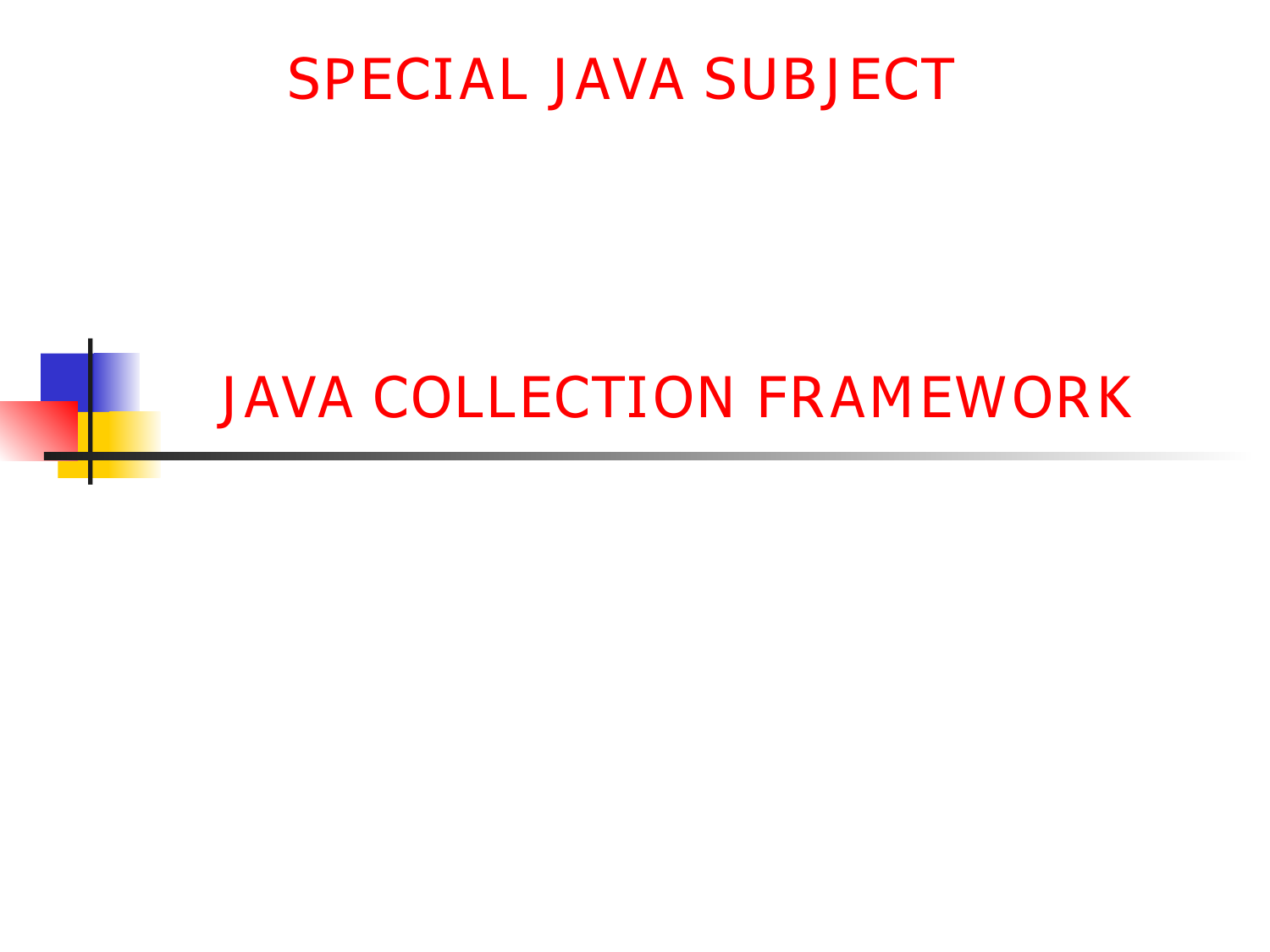

SPECIAL JAVA SUBJECT
# JAVA COLLECTION FRAMEWORK